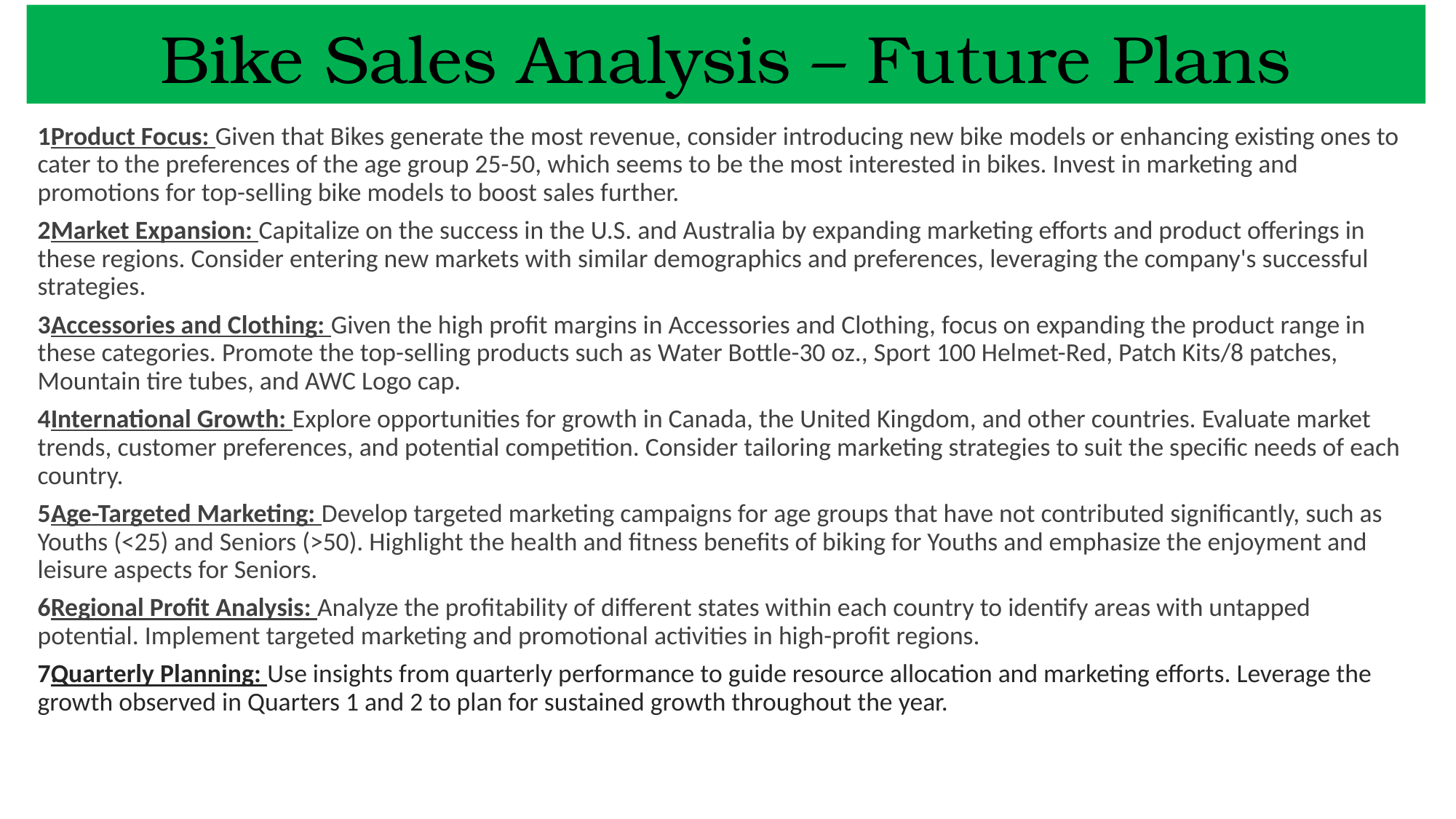

# Bike Sales Analysis – Future Plans
Product Focus: Given that Bikes generate the most revenue, consider introducing new bike models or enhancing existing ones to cater to the preferences of the age group 25-50, which seems to be the most interested in bikes. Invest in marketing and promotions for top-selling bike models to boost sales further.
Market Expansion: Capitalize on the success in the U.S. and Australia by expanding marketing efforts and product offerings in these regions. Consider entering new markets with similar demographics and preferences, leveraging the company's successful strategies.
Accessories and Clothing: Given the high profit margins in Accessories and Clothing, focus on expanding the product range in these categories. Promote the top-selling products such as Water Bottle-30 oz., Sport 100 Helmet-Red, Patch Kits/8 patches, Mountain tire tubes, and AWC Logo cap.
International Growth: Explore opportunities for growth in Canada, the United Kingdom, and other countries. Evaluate market trends, customer preferences, and potential competition. Consider tailoring marketing strategies to suit the specific needs of each country.
Age-Targeted Marketing: Develop targeted marketing campaigns for age groups that have not contributed significantly, such as Youths (<25) and Seniors (>50). Highlight the health and fitness benefits of biking for Youths and emphasize the enjoyment and leisure aspects for Seniors.
Regional Profit Analysis: Analyze the profitability of different states within each country to identify areas with untapped potential. Implement targeted marketing and promotional activities in high-profit regions.
Quarterly Planning: Use insights from quarterly performance to guide resource allocation and marketing efforts. Leverage the growth observed in Quarters 1 and 2 to plan for sustained growth throughout the year.